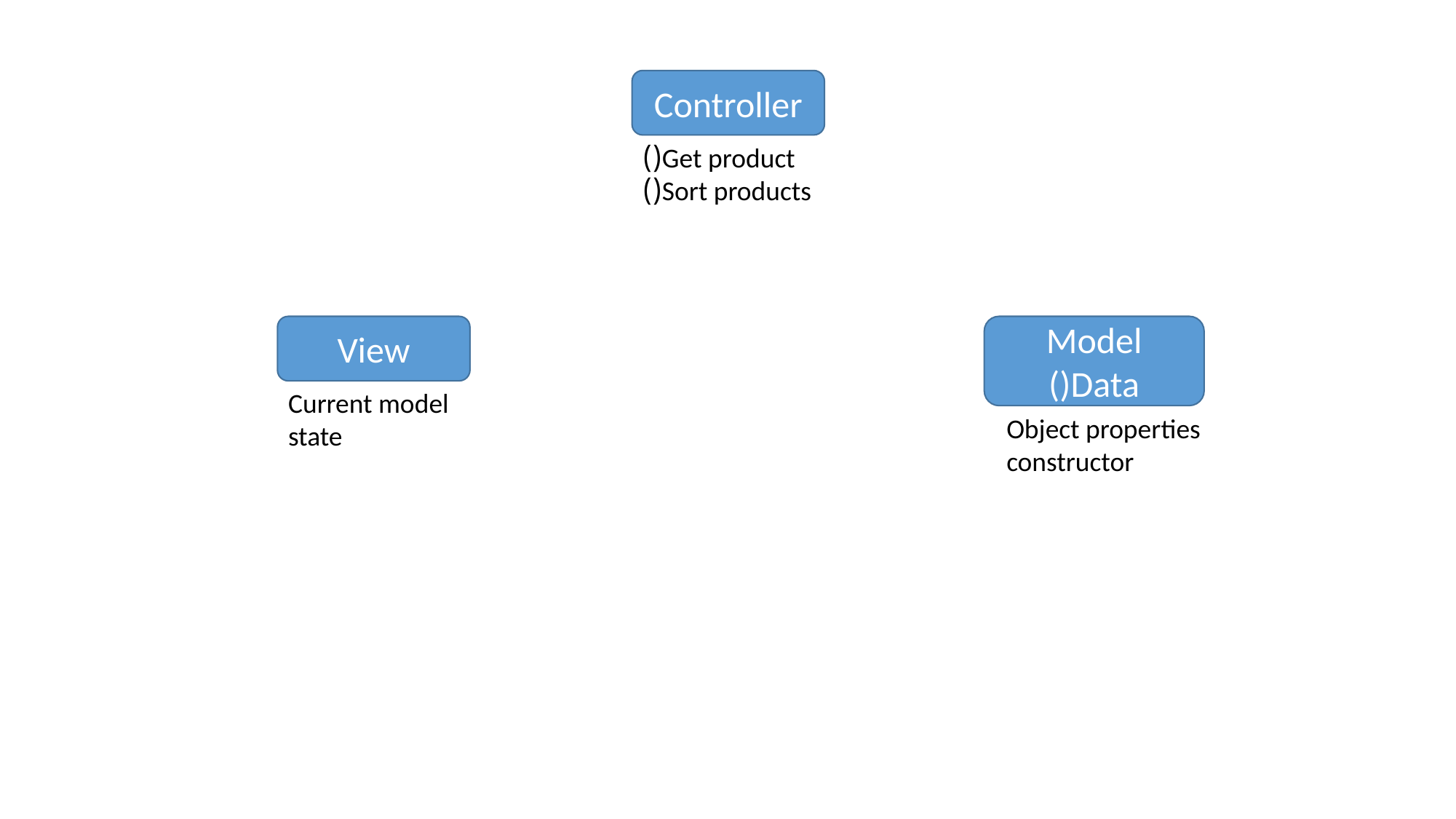

Controller
Get product()
Sort products()
Model ()Data
View
Current model state
Object properties
constructor